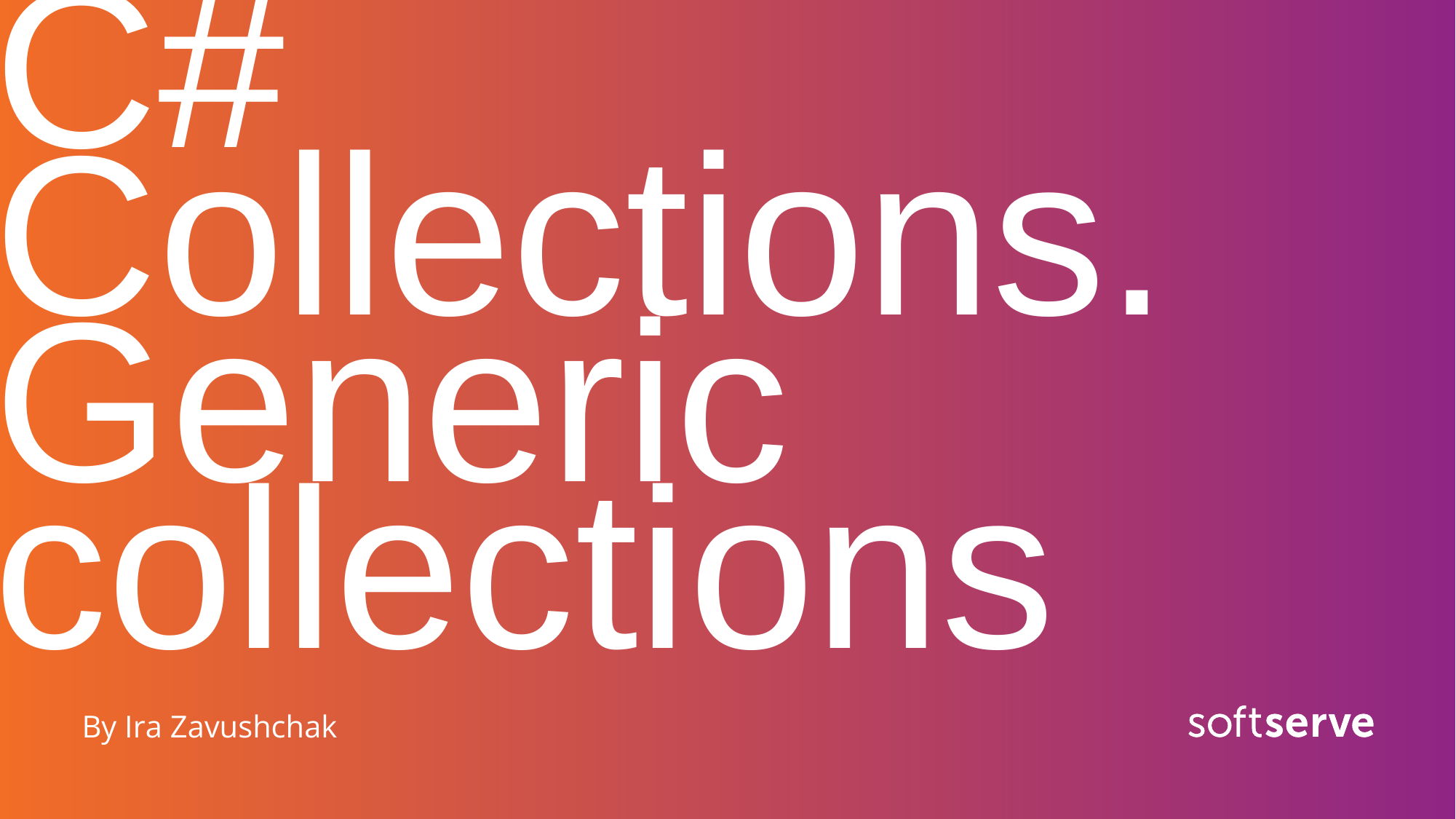

# C# Collections. Generic collections
By Ira Zavushchak